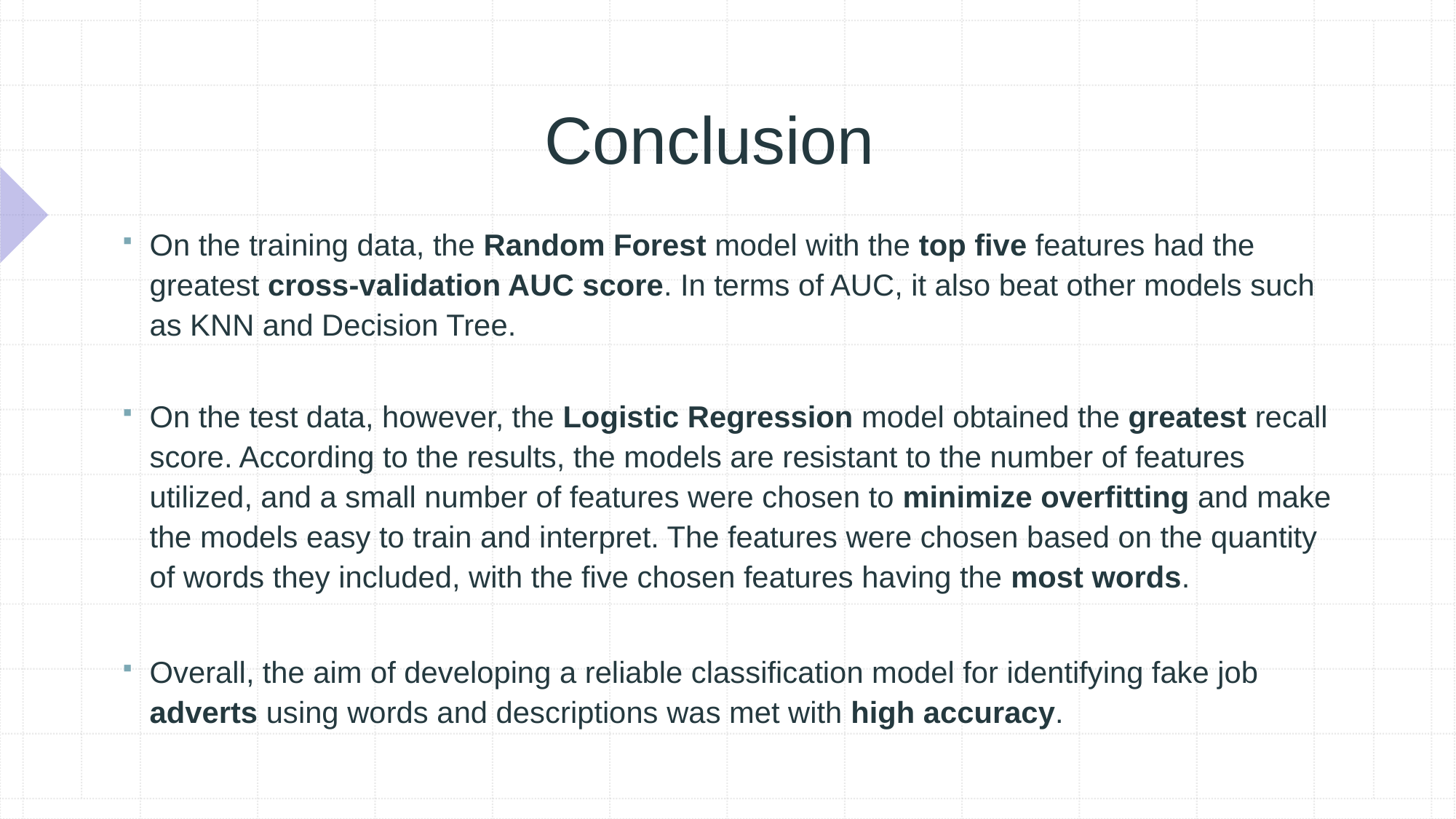

# Conclusion
On the training data, the Random Forest model with the top five features had the greatest cross-validation AUC score. In terms of AUC, it also beat other models such as KNN and Decision Tree.
On the test data, however, the Logistic Regression model obtained the greatest recall score. According to the results, the models are resistant to the number of features utilized, and a small number of features were chosen to minimize overfitting and make the models easy to train and interpret. The features were chosen based on the quantity of words they included, with the five chosen features having the most words.
Overall, the aim of developing a reliable classification model for identifying fake job adverts using words and descriptions was met with high accuracy.